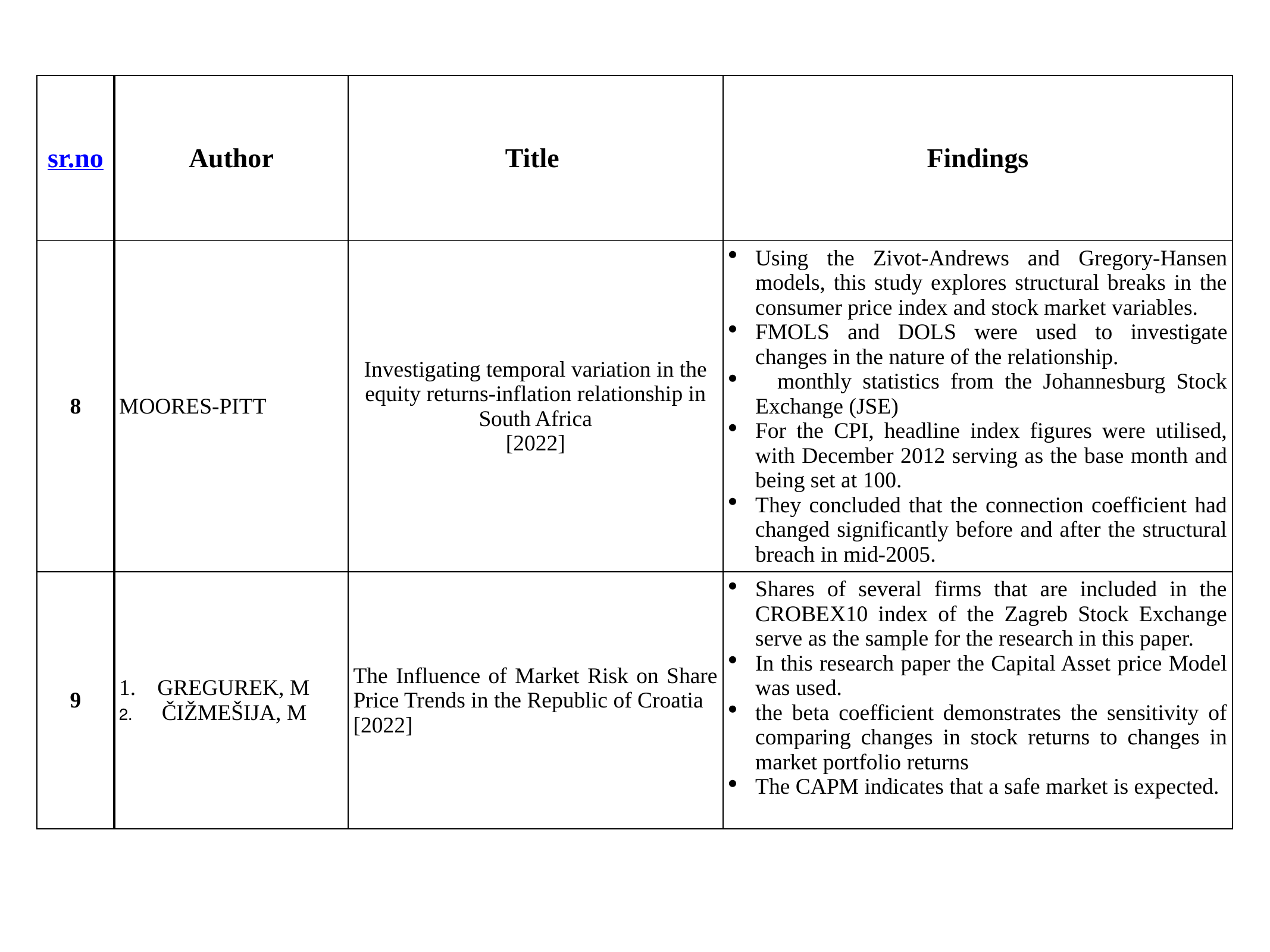

| sr.no | Author | Title | Findings |
| --- | --- | --- | --- |
| 8 | MOORES-PITT | Investigating temporal variation in the equity returns-inflation relationship in South Africa [2022] | Using the Zivot-Andrews and Gregory-Hansen models, this study explores structural breaks in the consumer price index and stock market variables. FMOLS and DOLS were used to investigate changes in the nature of the relationship. monthly statistics from the Johannesburg Stock Exchange (JSE) For the CPI, headline index figures were utilised, with December 2012 serving as the base month and being set at 100. They concluded that the connection coefficient had changed significantly before and after the structural breach in mid-2005. |
| 9 | GREGUREK, M  ČIŽMEŠIJA, M | The Influence of Market Risk on Share Price Trends in the Republic of Croatia [2022] | Shares of several firms that are included in the CROBEX10 index of the Zagreb Stock Exchange serve as the sample for the research in this paper. In this research paper the Capital Asset price Model was used.  the beta coefficient demonstrates the sensitivity of comparing changes in stock returns to changes in market portfolio returns The CAPM indicates that a safe market is expected. |